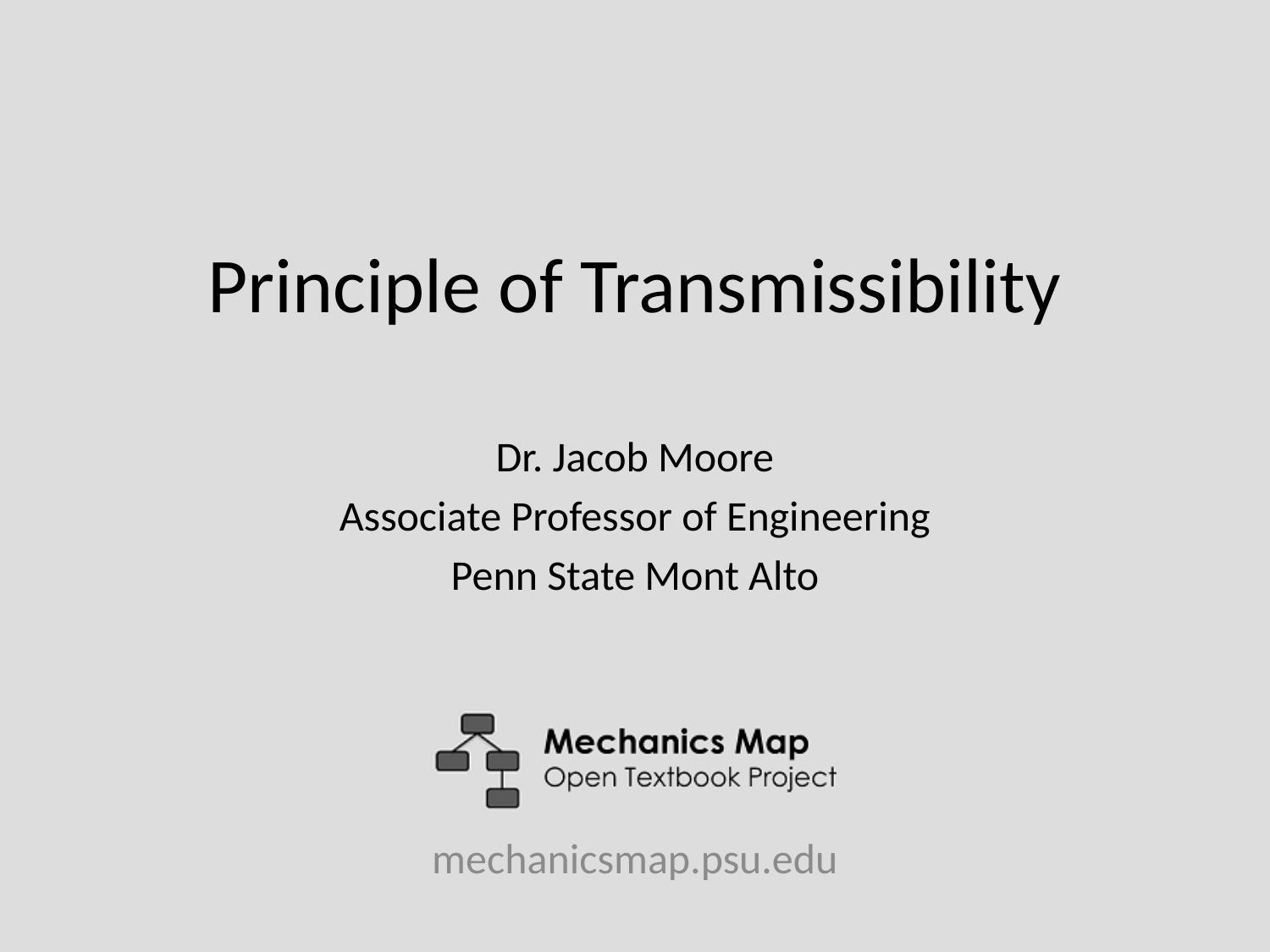

# Principle of Transmissibility
Dr. Jacob Moore
Associate Professor of Engineering
Penn State Mont Alto